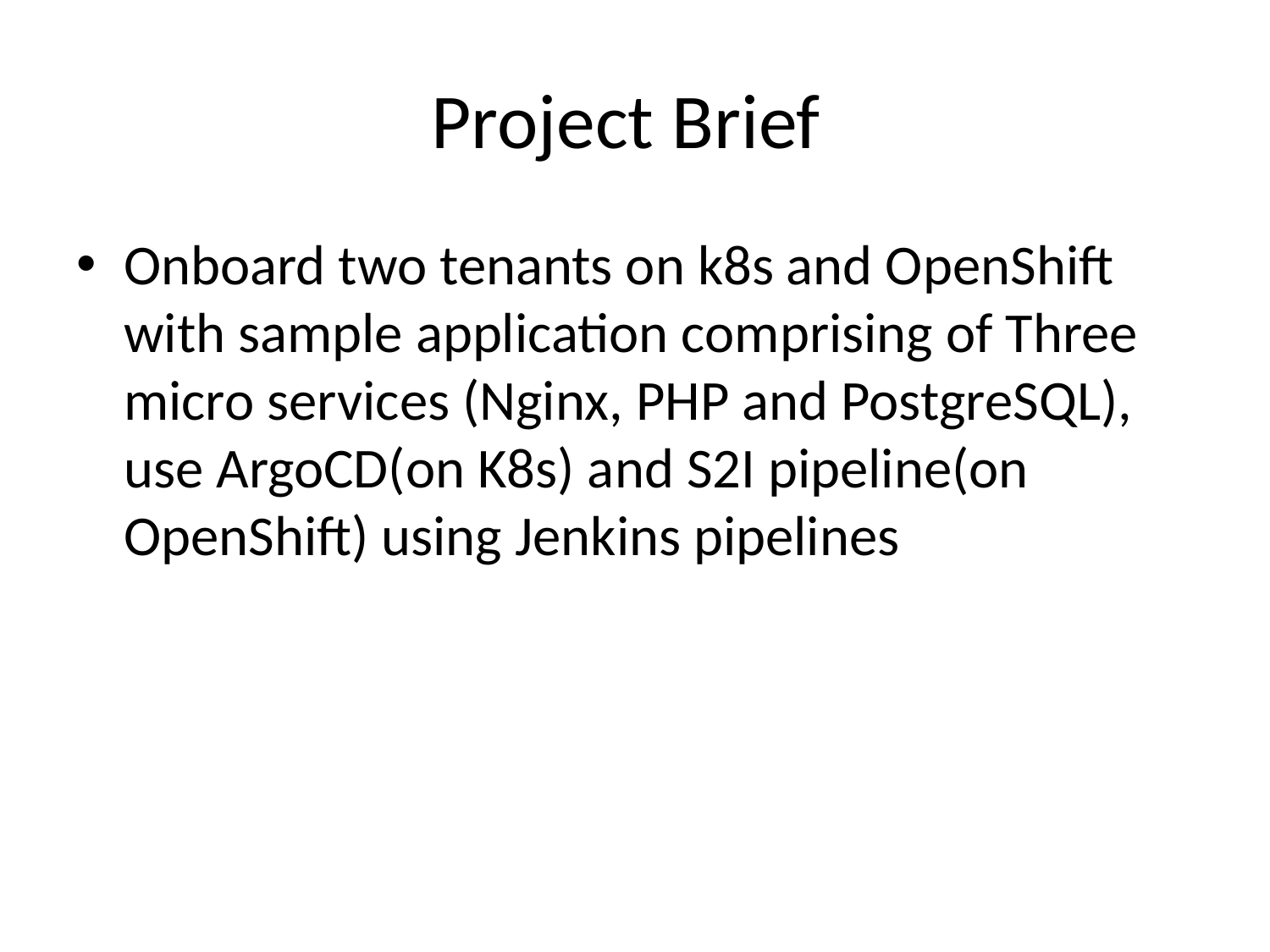

# Project Brief
Onboard two tenants on k8s and OpenShift with sample application comprising of Three micro services (Nginx, PHP and PostgreSQL), use ArgoCD(on K8s) and S2I pipeline(on OpenShift) using Jenkins pipelines